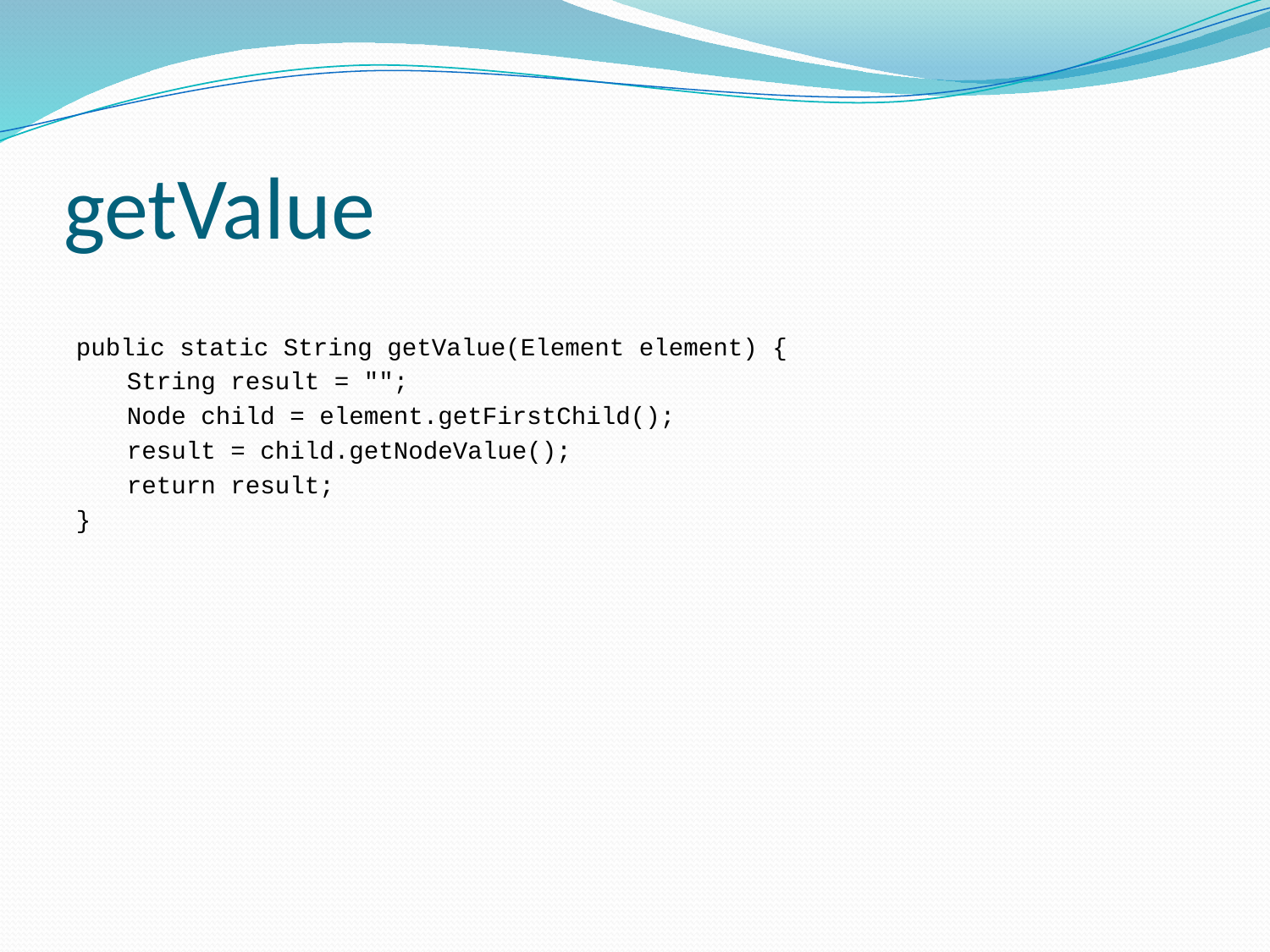

# getValue

public static String getValue(Element element) {
String result = "";
Node child = element.getFirstChild();
result = child.getNodeValue();
return result;
}